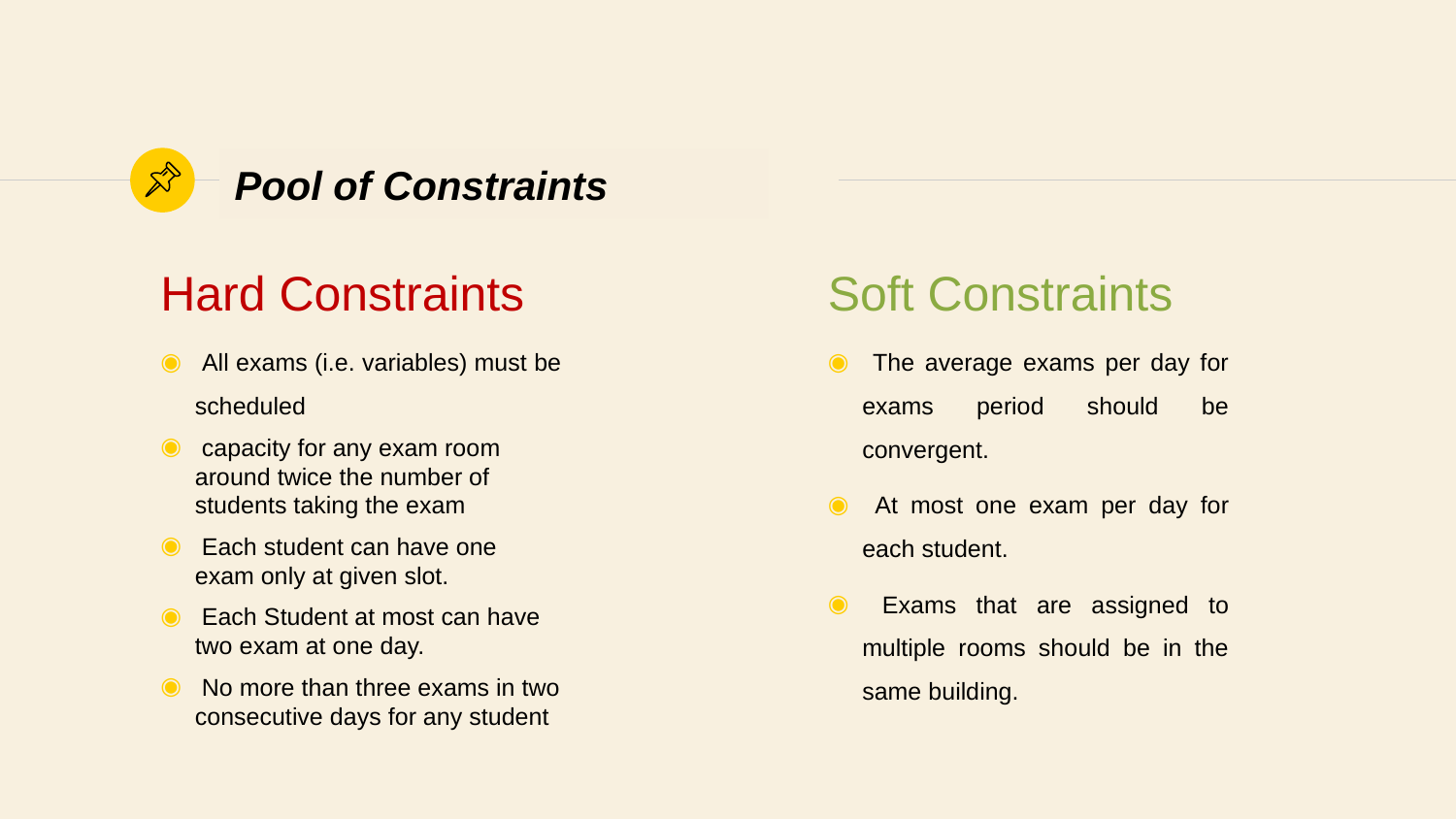

# Pool of Constraints

Soft Constraints
 The average exams per day for exams period should be convergent.
 At most one exam per day for each student.
 Exams that are assigned to multiple rooms should be in the same building.

Hard Constraints
 All exams (i.e. variables) must be scheduled
 capacity for any exam room around twice the number of students taking the exam
 Each student can have one exam only at given slot.
 Each Student at most can have two exam at one day.
 No more than three exams in two consecutive days for any student